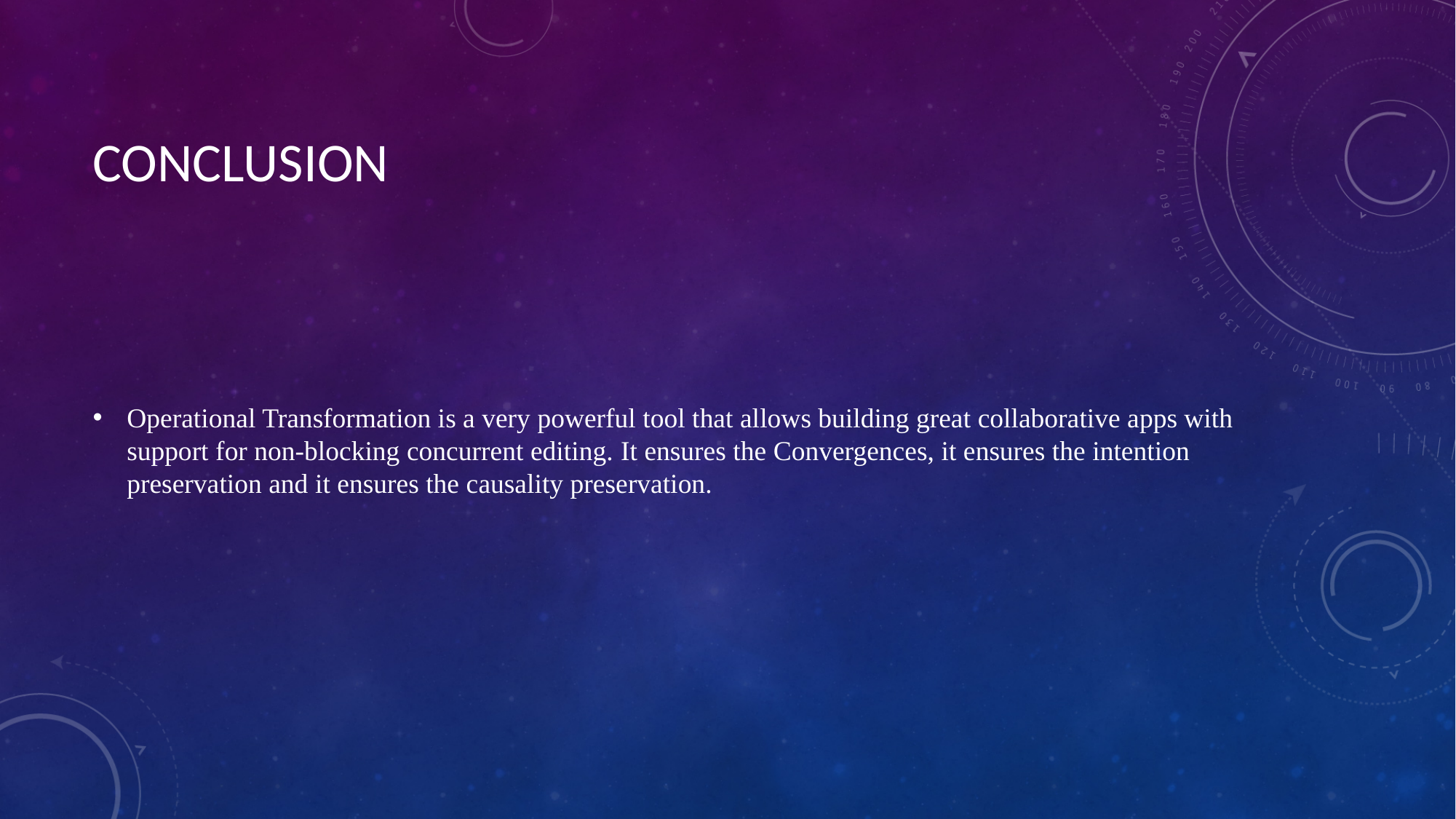

# Conclusion
Operational Transformation is a very powerful tool that allows building great collaborative apps with support for non-blocking concurrent editing. It ensures the Convergences, it ensures the intention preservation and it ensures the causality preservation.